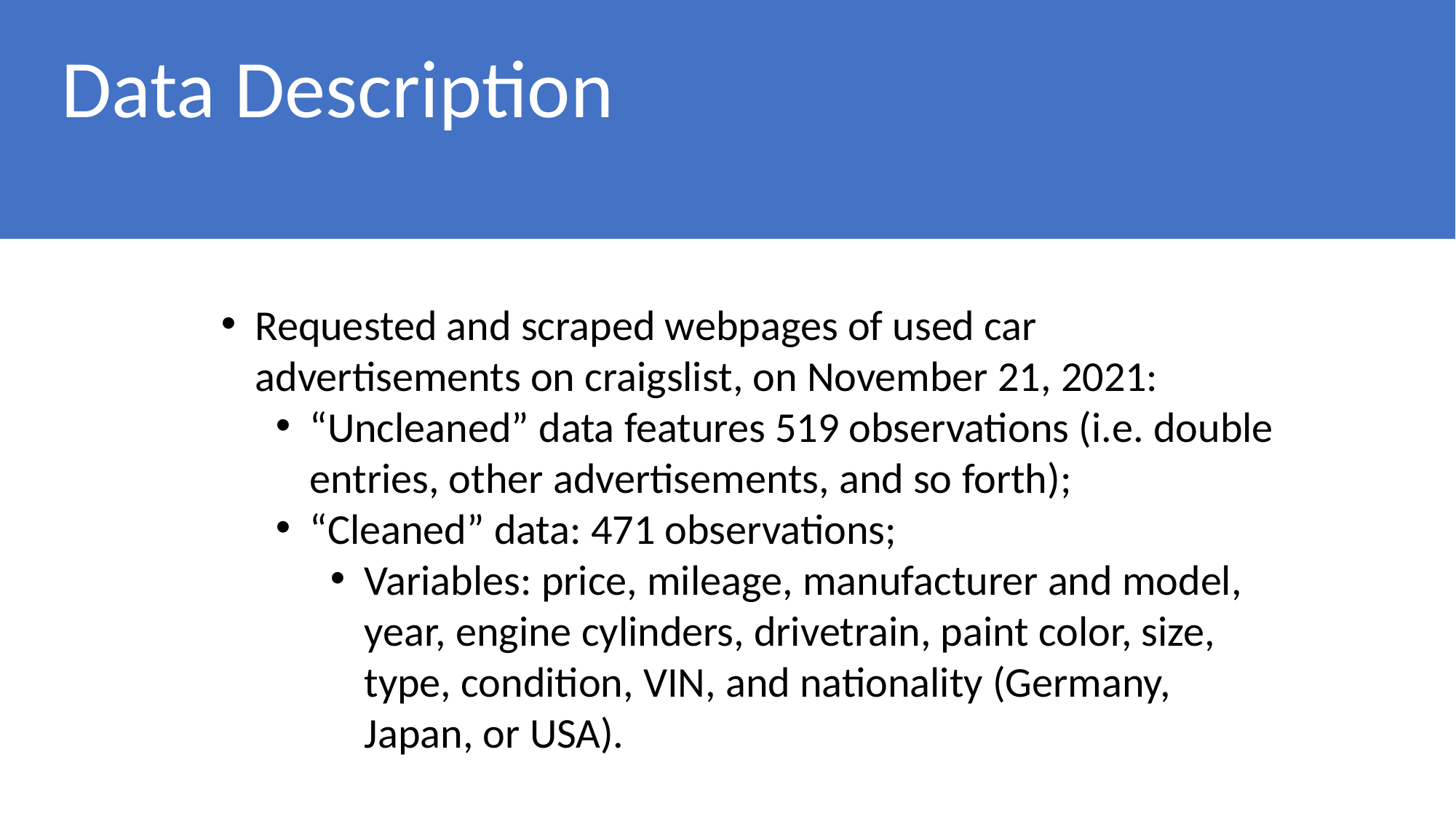

# Data Description
Requested and scraped webpages of used car advertisements on craigslist, on November 21, 2021:
“Uncleaned” data features 519 observations (i.e. double entries, other advertisements, and so forth);
“Cleaned” data: 471 observations;
Variables: price, mileage, manufacturer and model, year, engine cylinders, drivetrain, paint color, size, type, condition, VIN, and nationality (Germany, Japan, or USA).